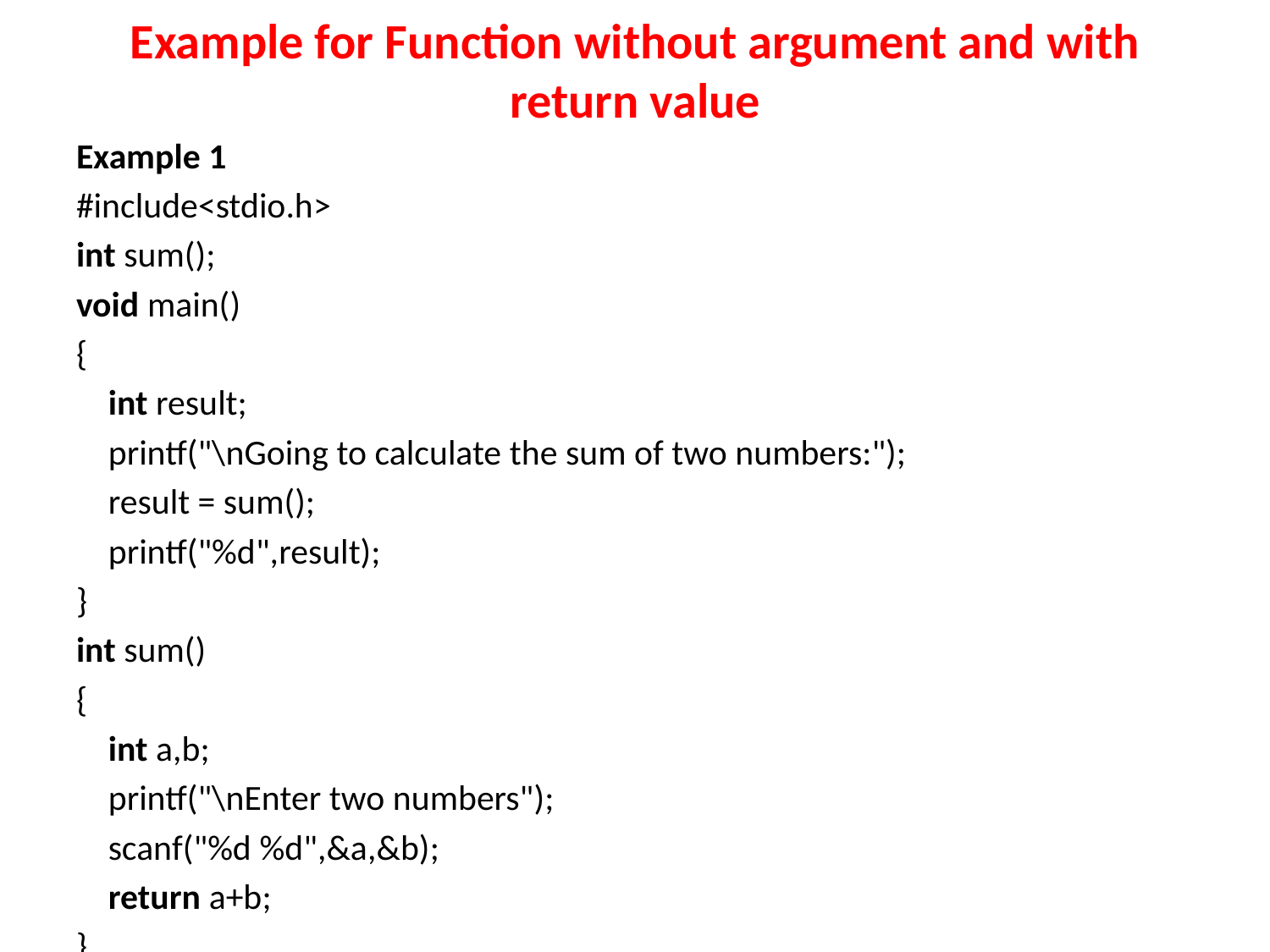

# Example for Function without argument and with return value
Example 1
#include<stdio.h>
int sum();
void main()
{
    int result;
    printf("\nGoing to calculate the sum of two numbers:");
    result = sum();
    printf("%d",result);
}
int sum()
{
    int a,b;
    printf("\nEnter two numbers");
    scanf("%d %d",&a,&b);
    return a+b;
}